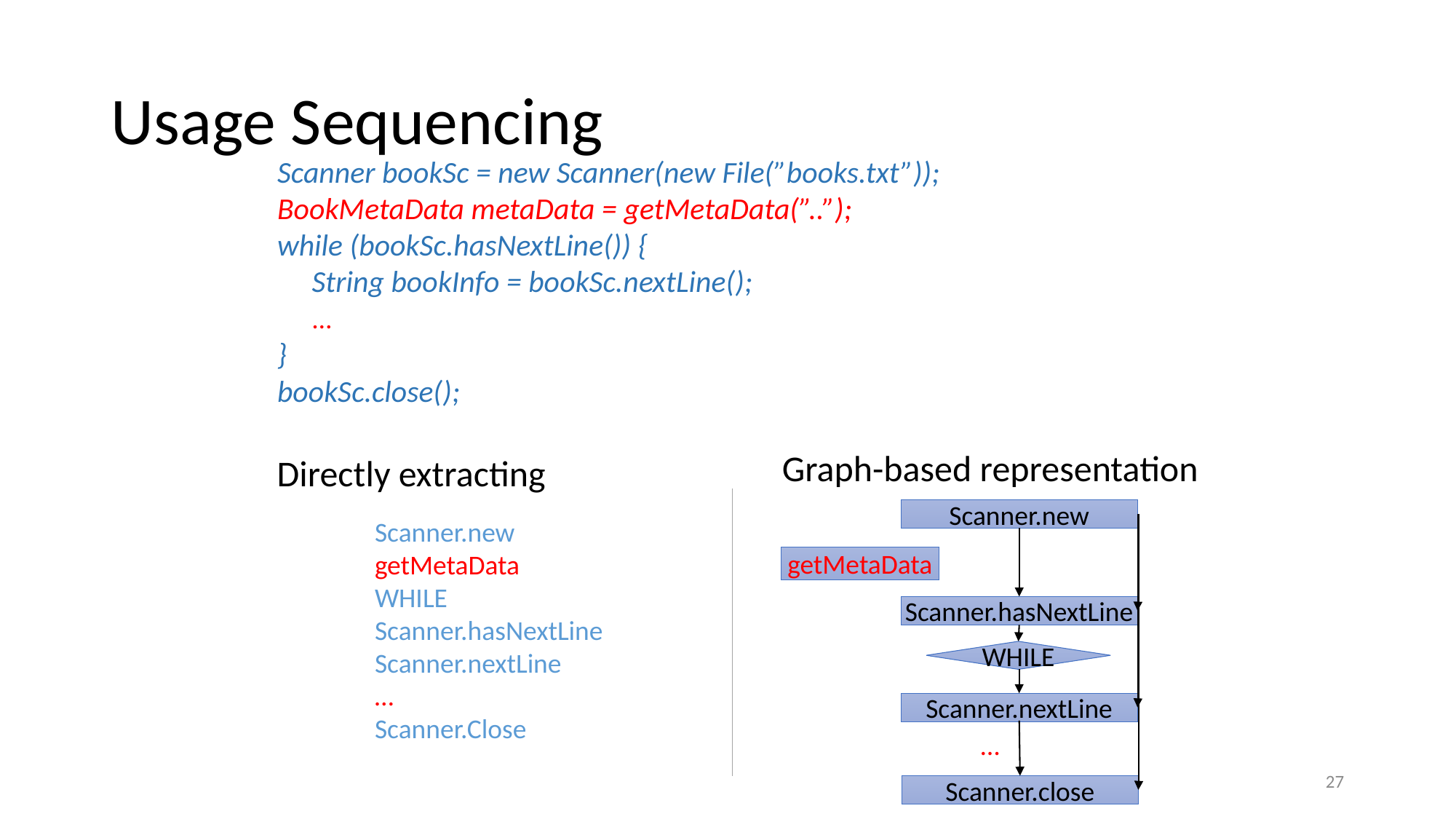

# Usage Sequencing
Scanner bookSc = new Scanner(new File(”books.txt”));
BookMetaData metaData = getMetaData(”..”);
while (bookSc.hasNextLine()) {
     String bookInfo = bookSc.nextLine();
             …
}
bookSc.close();
Graph-based representation
Directly extracting
Scanner.new
getMetaData
Scanner.hasNextLine
WHILE
Scanner.nextLine
…
Scanner.close
Scanner.new getMetaData
WHILE
Scanner.hasNextLine Scanner.nextLine
…
Scanner.Close
27